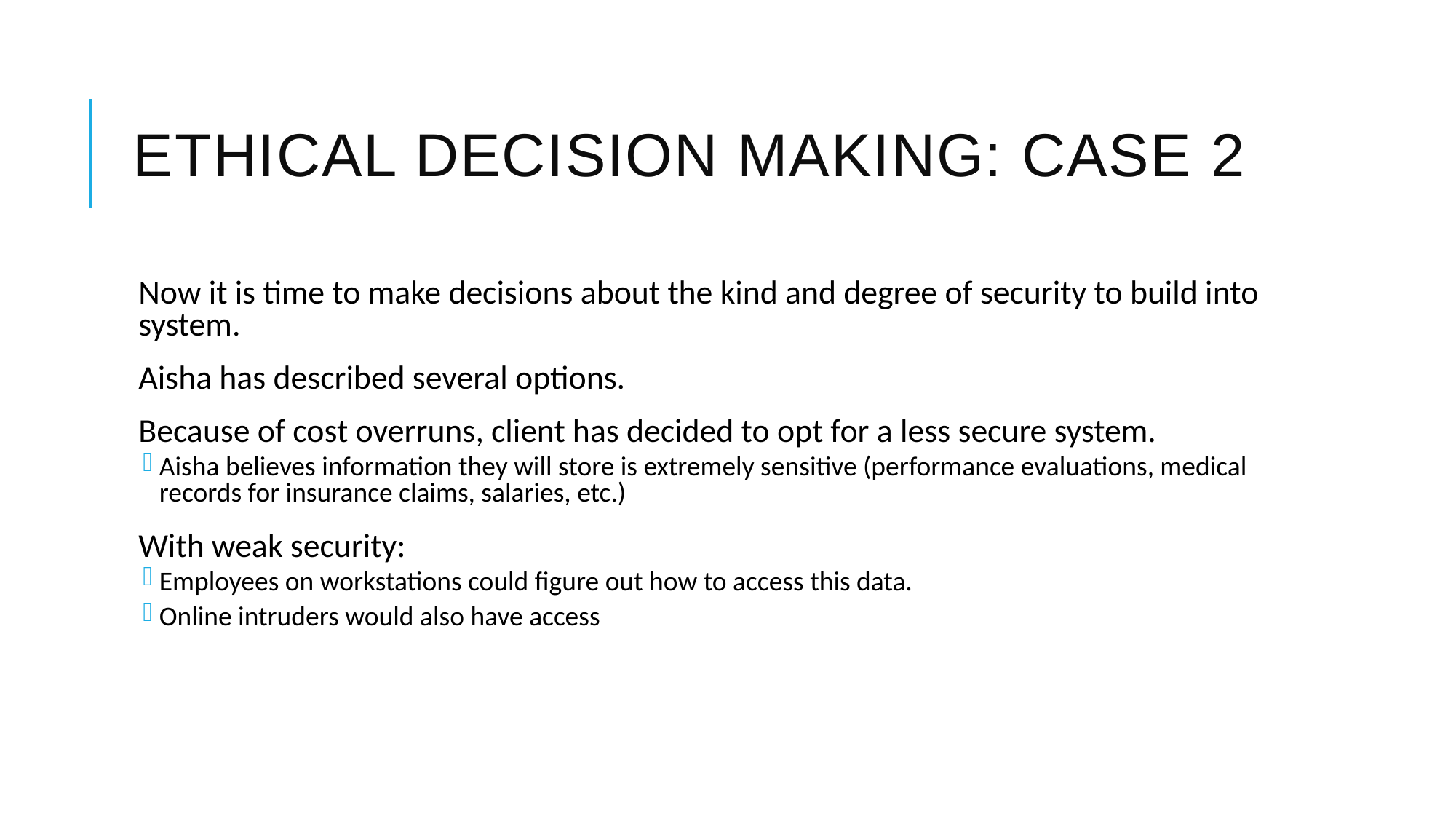

# Ethical decision making: Case 2
Now it is time to make decisions about the kind and degree of security to build into system.
Aisha has described several options.
Because of cost overruns, client has decided to opt for a less secure system.
Aisha believes information they will store is extremely sensitive (performance evaluations, medical records for insurance claims, salaries, etc.)
With weak security:
Employees on workstations could figure out how to access this data.
Online intruders would also have access